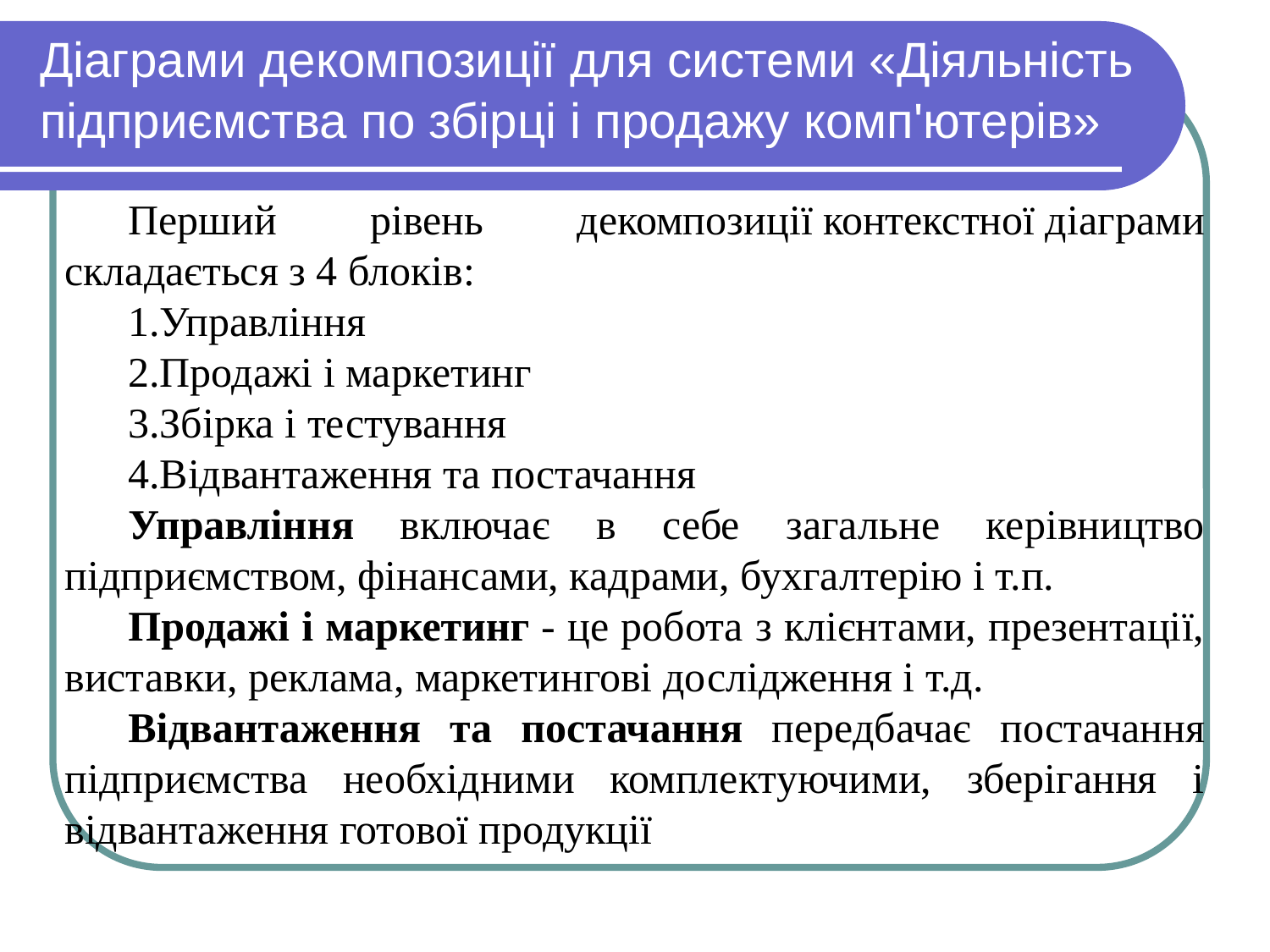

# Діаграми декомпозиції для системи «Діяльність підприємства по збірці і продажу комп'ютерів»
Перший рівень декомпозиції контекстної діаграми складається з 4 блоків:
Управління
Продажі і маркетинг
Збірка і тестування
Відвантаження та постачання
Управління включає в себе загальне керівництво підприємством, фінансами, кадрами, бухгалтерію і т.п.
Продажі і маркетинг - це робота з клієнтами, презентації, виставки, реклама, маркетингові дослідження і т.д.
Відвантаження та постачання передбачає постачання підприємства необхідними комплектуючими, зберігання і відвантаження готової продукції